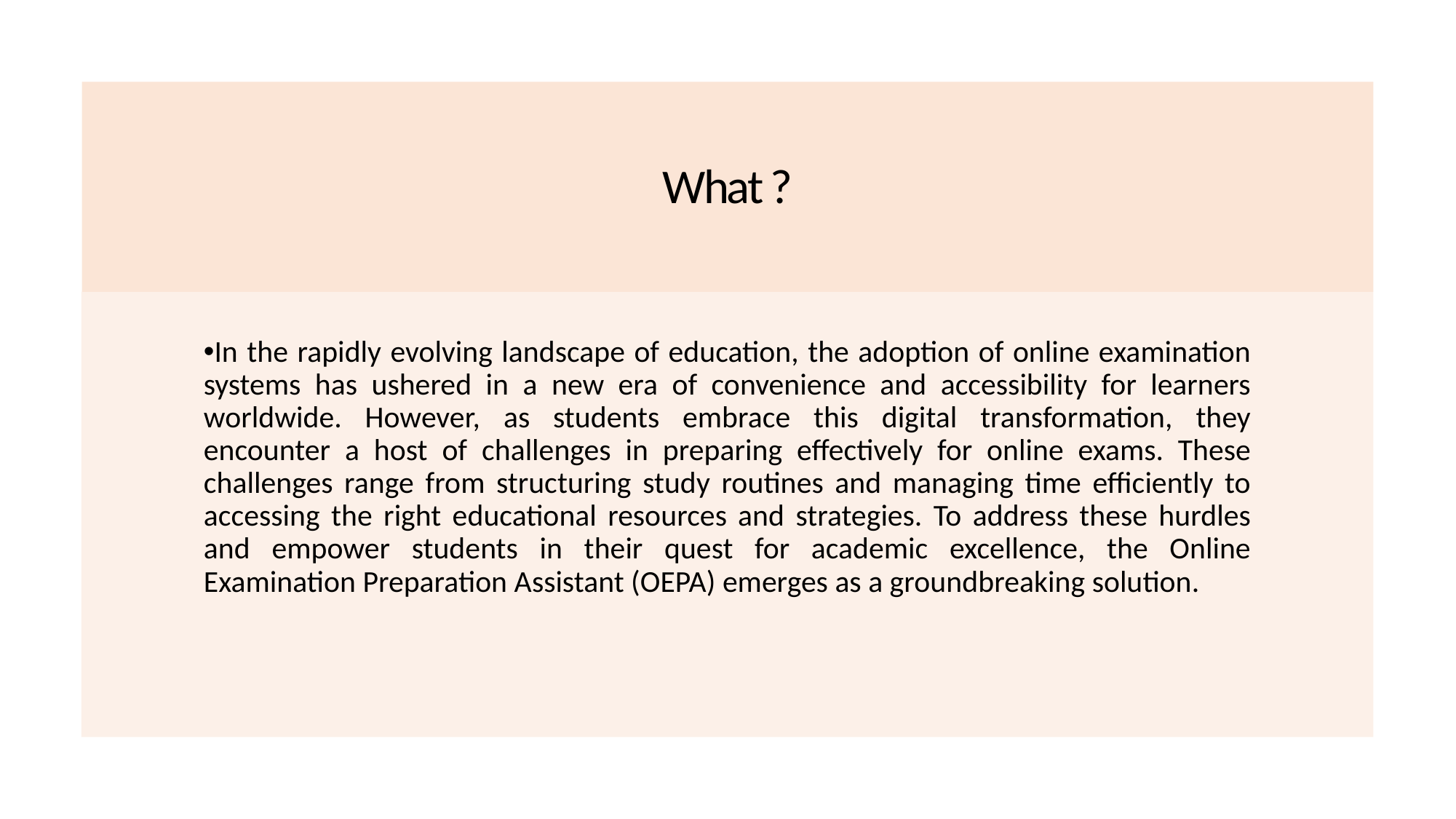

What ?

In the rapidly evolving landscape of education, the adoption of online examination systems has ushered in a new era of convenience and accessibility for learners worldwide. However, as students embrace this digital transformation, they encounter a host of challenges in preparing effectively for online exams. These challenges range from structuring study routines and managing time efficiently to accessing the right educational resources and strategies. To address these hurdles and empower students in their quest for academic excellence, the Online Examination Preparation Assistant (OEPA) emerges as a groundbreaking solution.